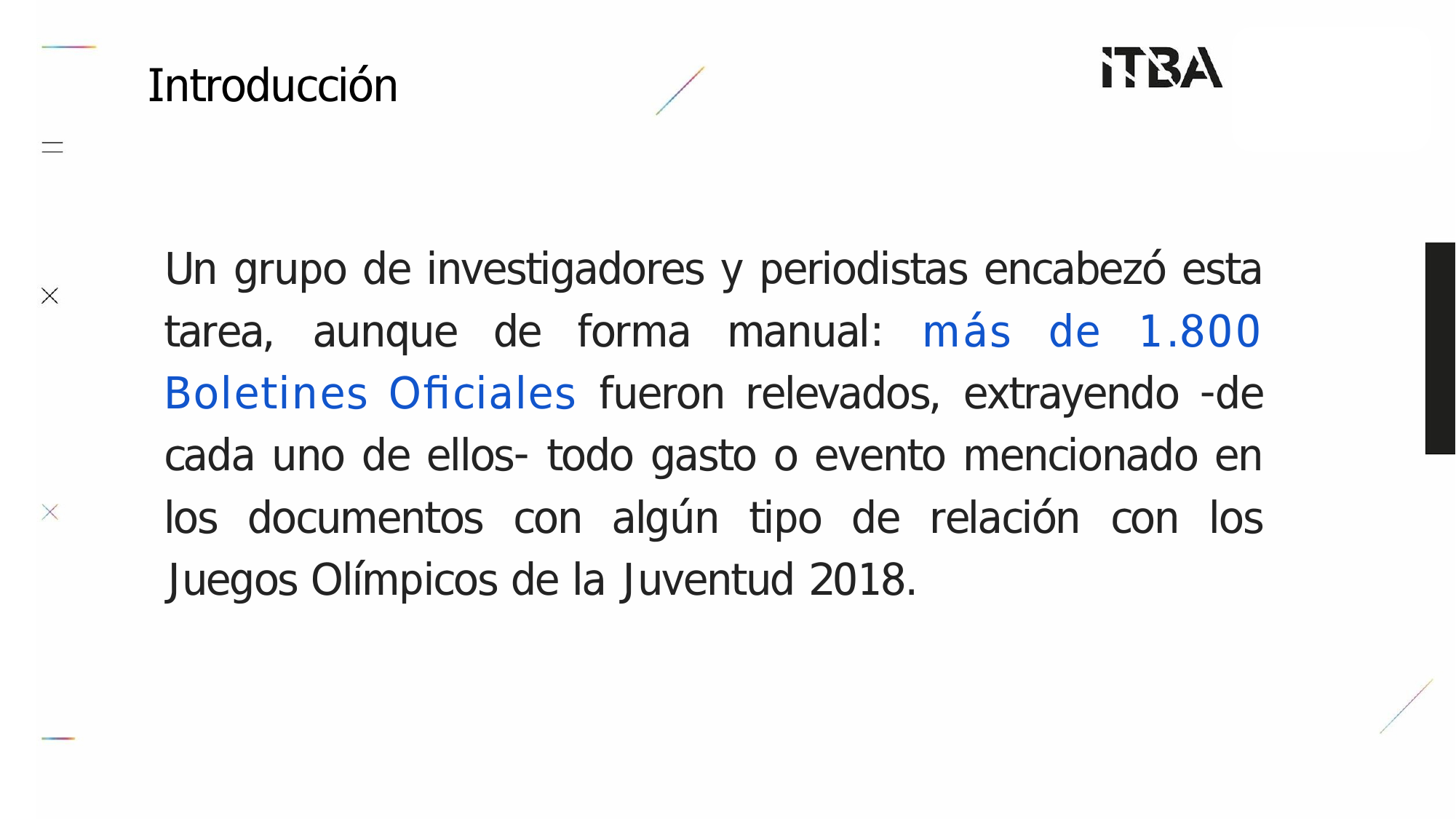

# Introducción
Un grupo de investigadores y periodistas encabezó esta tarea, aunque de forma manual: más de 1.800 Boletines Oficiales fueron relevados, extrayendo -de cada uno de ellos- todo gasto o evento mencionado en los documentos con algún tipo de relación con los Juegos Olímpicos de la Juventud 2018.